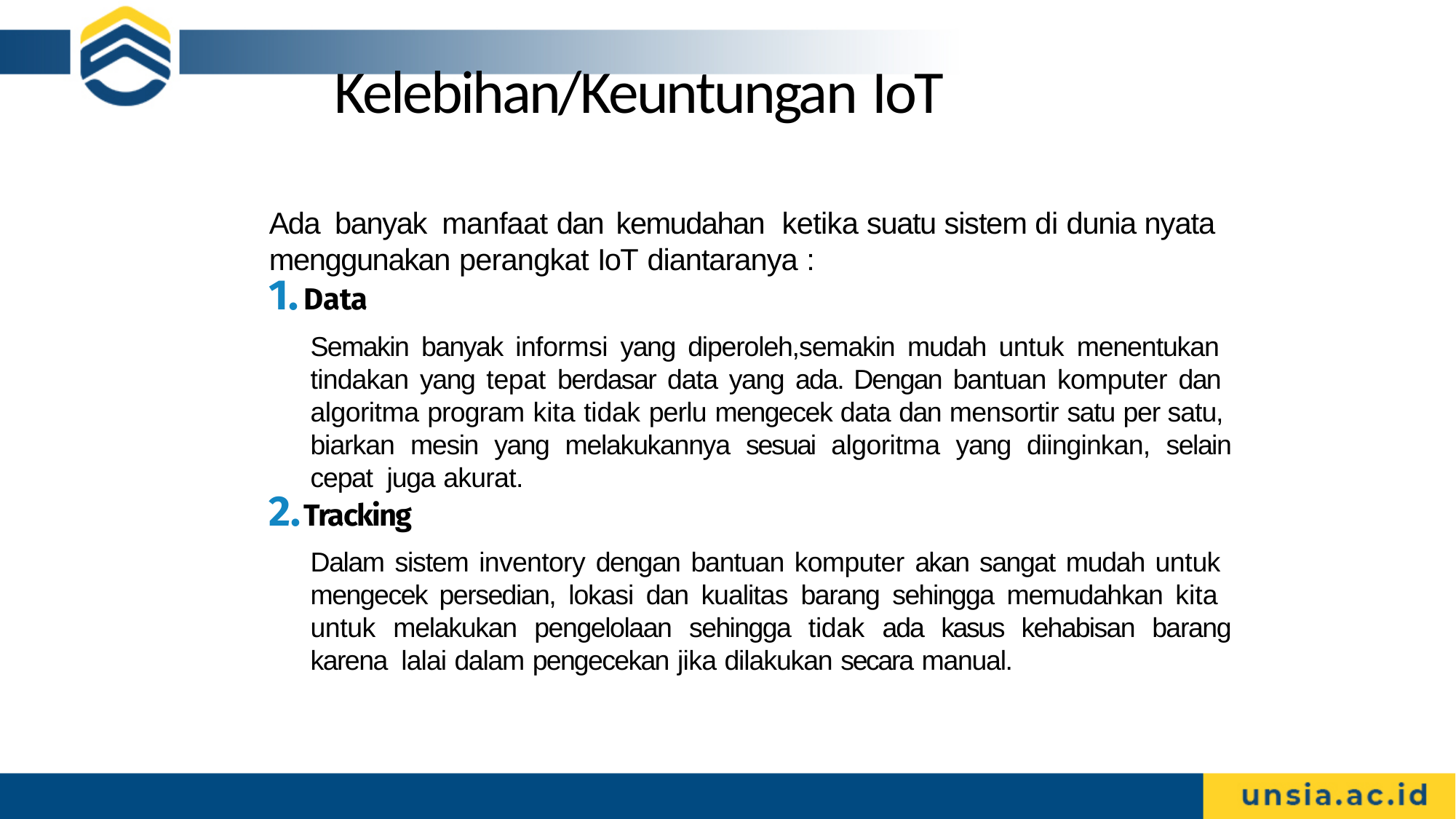

# Kelebihan/Keuntungan IoT
Ada  banyak  manfaat dan kemudahan	ketika suatu sistem di dunia nyata  menggunakan perangkat IoT diantaranya :
Data
Semakin banyak informsi yang diperoleh,semakin mudah untuk menentukan  tindakan yang tepat berdasar data yang ada. Dengan bantuan komputer dan  algoritma program kita tidak perlu mengecek data dan mensortir satu per satu,  biarkan mesin yang melakukannya sesuai algoritma yang diinginkan, selain cepat  juga akurat.
Tracking
Dalam sistem inventory dengan bantuan komputer akan sangat mudah untuk  mengecek persedian, lokasi dan kualitas barang sehingga memudahkan kita  untuk melakukan pengelolaan sehingga tidak ada kasus kehabisan barang karena  lalai dalam pengecekan jika dilakukan secara manual.